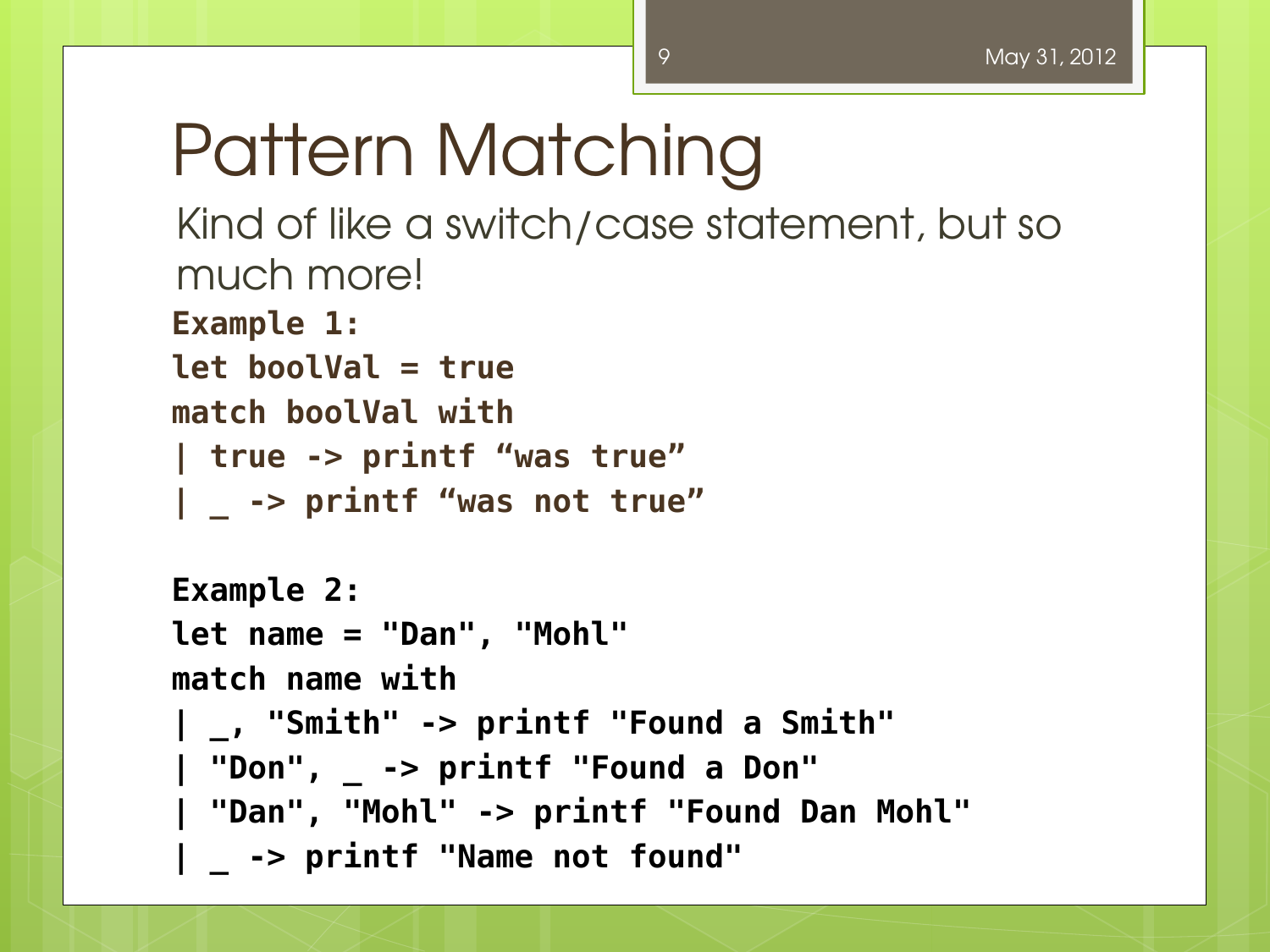

9
May 31, 2012
# Pattern Matching
Kind of like a switch/case statement, but so much more!
Example 1:
let boolVal = true
match boolVal with
| true -> printf “was true”
| _ -> printf “was not true”

Example 2:
let name = "Dan", "Mohl"
match name with
| _, "Smith" -> printf "Found a Smith"
| "Don", _ -> printf "Found a Don"
| "Dan", "Mohl" -> printf "Found Dan Mohl"
| _ -> printf "Name not found"